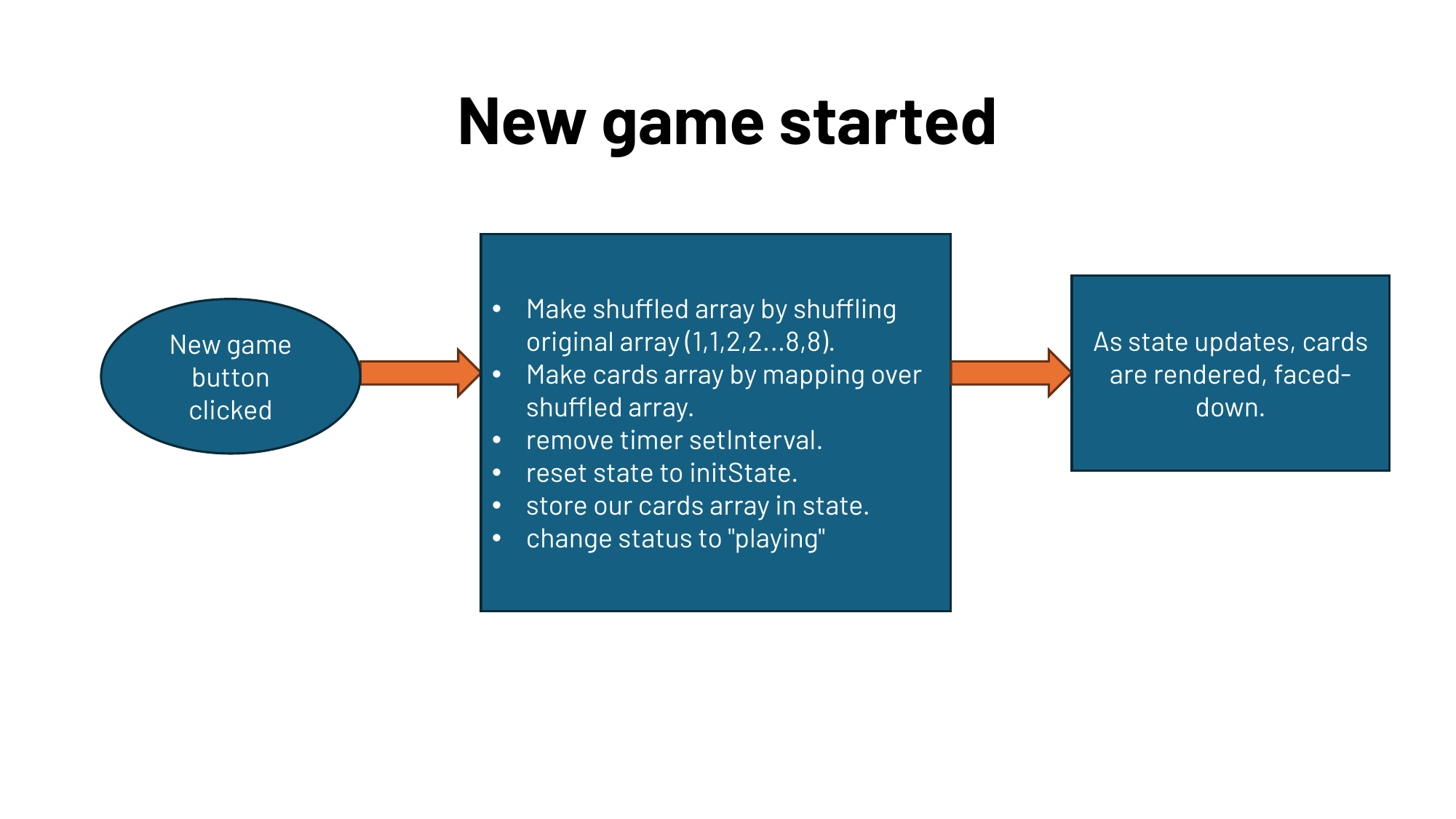

# New game started
Make shuffled array by shuffling original array (1,1,2,2...8,8).
Make cards array by mapping over shuffled array.
remove timer setInterval.
reset state to initState.
store our cards array in state.
change status to "playing"
As state updates, cards are rendered, faced-down.
New game button clicked​